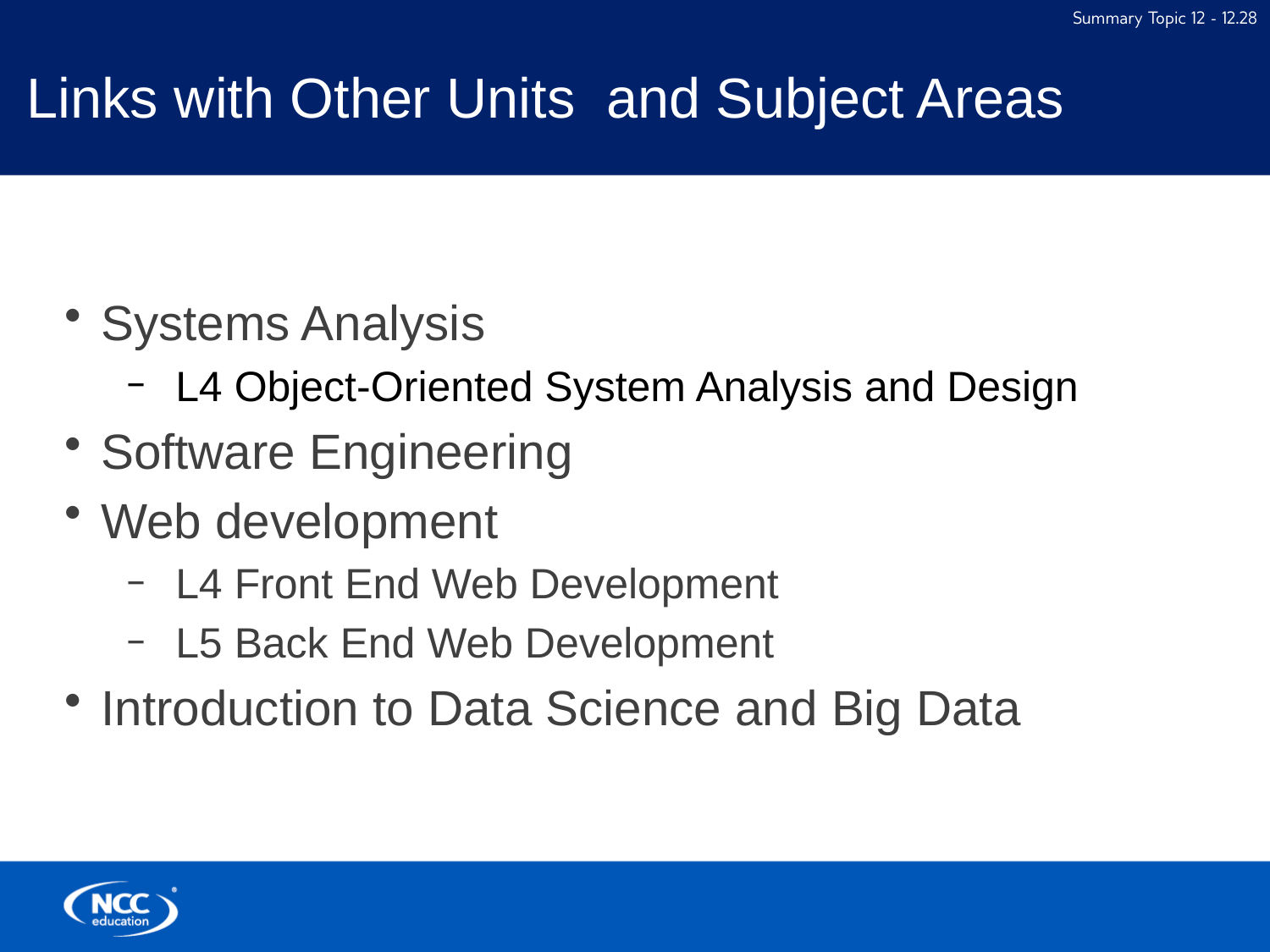

# Links with Other Units  and Subject Areas

Systems Analysis
L4 Object-Oriented System Analysis and Design
Software Engineering
Web development
L4 Front End Web Development
L5 Back End Web Development
Introduction to Data Science and Big Data